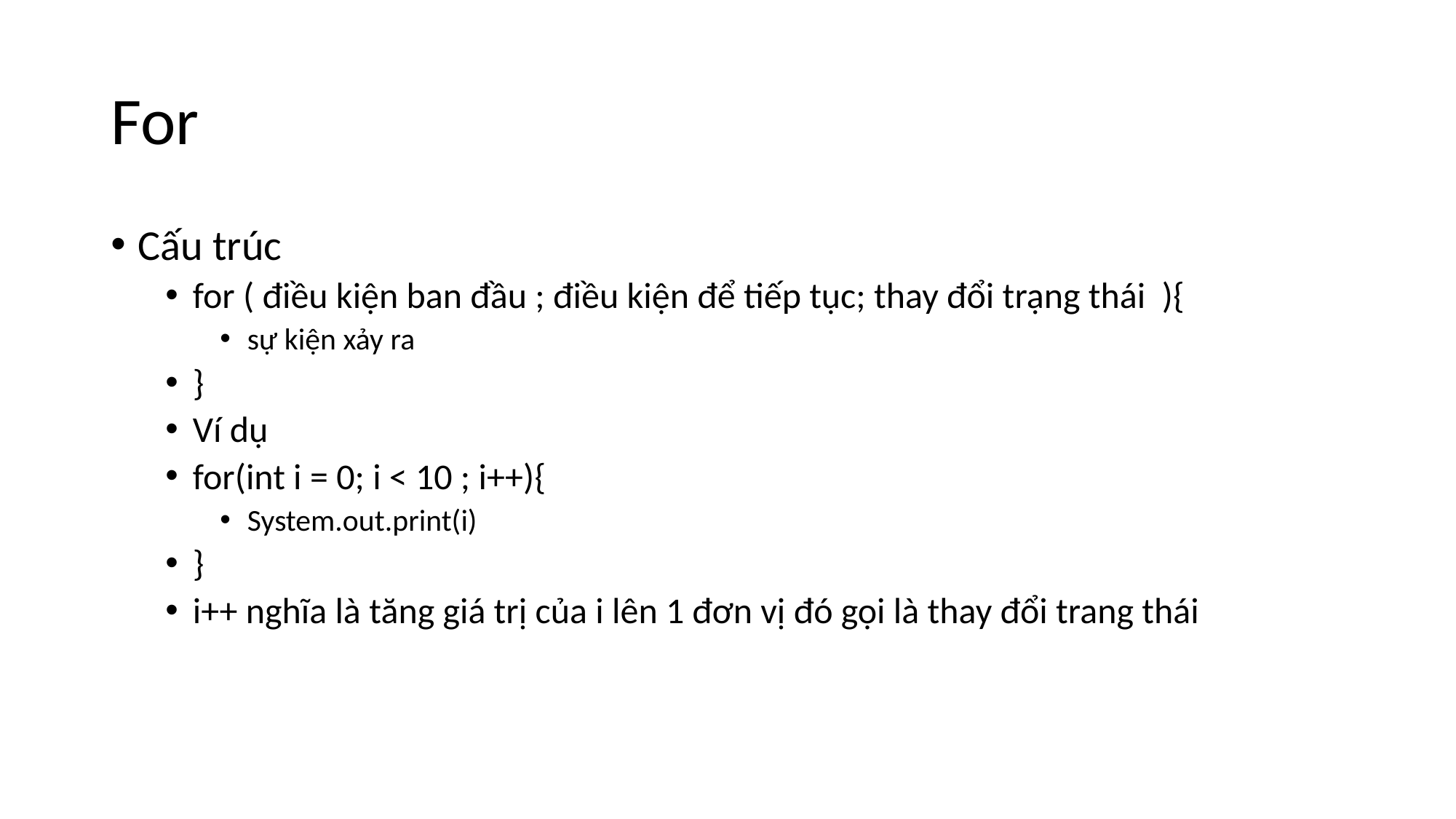

# For
Cấu trúc
for ( điều kiện ban đầu ; điều kiện để tiếp tục; thay đổi trạng thái  ){
sự kiện xảy ra
}
Ví dụ
for(int i = 0; i < 10 ; i++){
System.out.print(i)
}
i++ nghĩa là tăng giá trị của i lên 1 đơn vị đó gọi là thay đổi trang thái